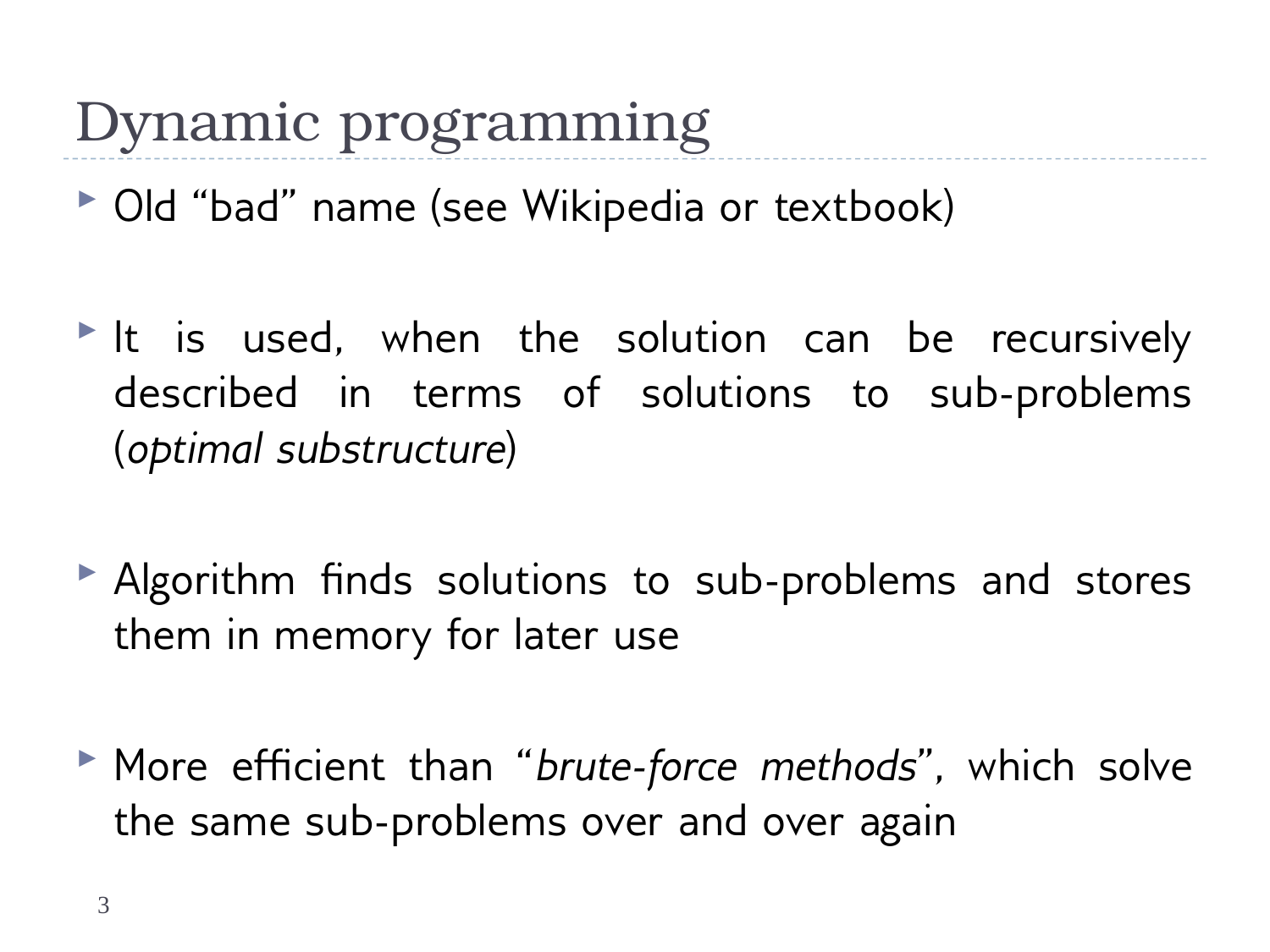

# Dynamic programming
Old “bad” name (see Wikipedia or textbook)

It is used, when the solution can be recursively described in terms of solutions to sub-problems (optimal substructure)

Algorithm finds solutions to sub-problems and stores them in memory for later use

More efficient than “brute-force methods”, which solve the same sub-problems over and over again
3